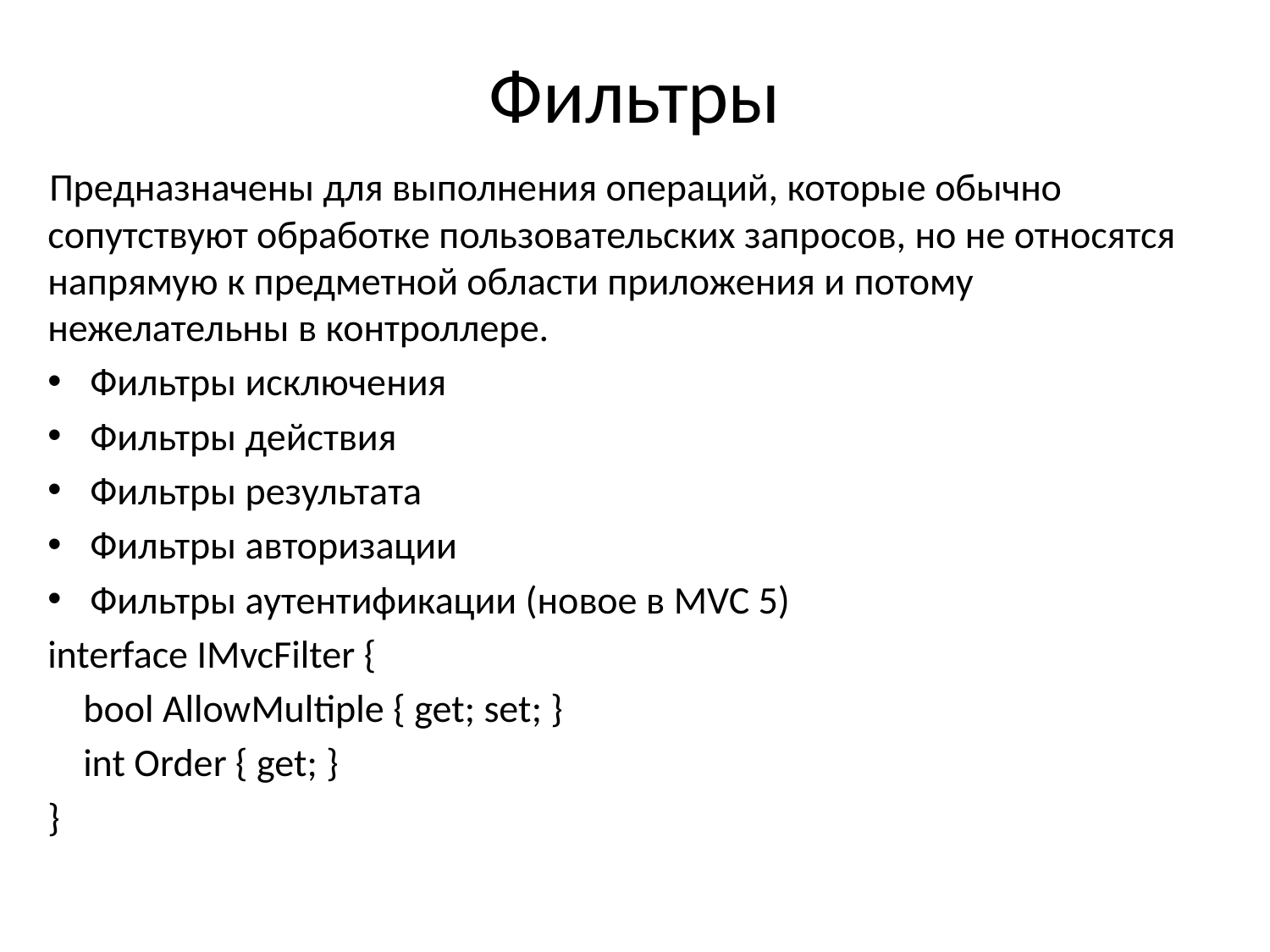

# Фильтры
Предназначены для выполнения операций, которые обычно сопутствуют обработке пользовательских запросов, но не относятся напрямую к предметной области приложения и потому нежелательны в контроллере.
Фильтры исключения
Фильтры действия
Фильтры результата
Фильтры авторизации
Фильтры аутентификации (новое в MVC 5)
interface IMvcFilter {
    bool AllowMultiple { get; set; }
    int Order { get; }
}